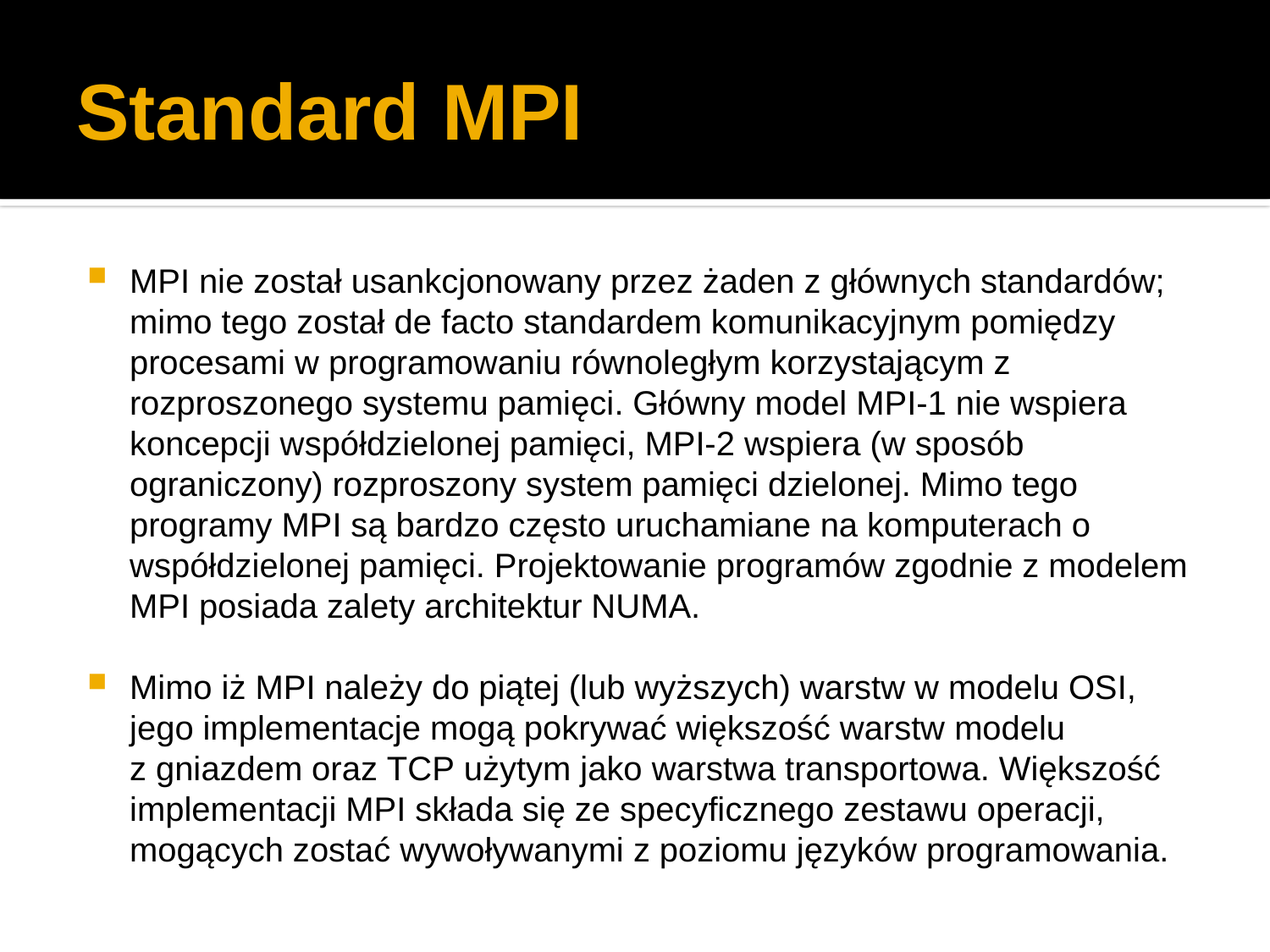

# Standard MPI
MPI nie został usankcjonowany przez żaden z głównych standardów; mimo tego został de facto standardem komunikacyjnym pomiędzy procesami w programowaniu równoległym korzystającym z rozproszonego systemu pamięci. Główny model MPI-1 nie wspiera koncepcji współdzielonej pamięci, MPI-2 wspiera (w sposób ograniczony) rozproszony system pamięci dzielonej. Mimo tego programy MPI są bardzo często uruchamiane na komputerach o współdzielonej pamięci. Projektowanie programów zgodnie z modelem MPI posiada zalety architektur NUMA.

Mimo iż MPI należy do piątej (lub wyższych) warstw w modelu OSI, jego implementacje mogą pokrywać większość warstw modelu z gniazdem oraz TCP użytym jako warstwa transportowa. Większość implementacji MPI składa się ze specyficznego zestawu operacji, mogących zostać wywoływanymi z poziomu języków programowania.